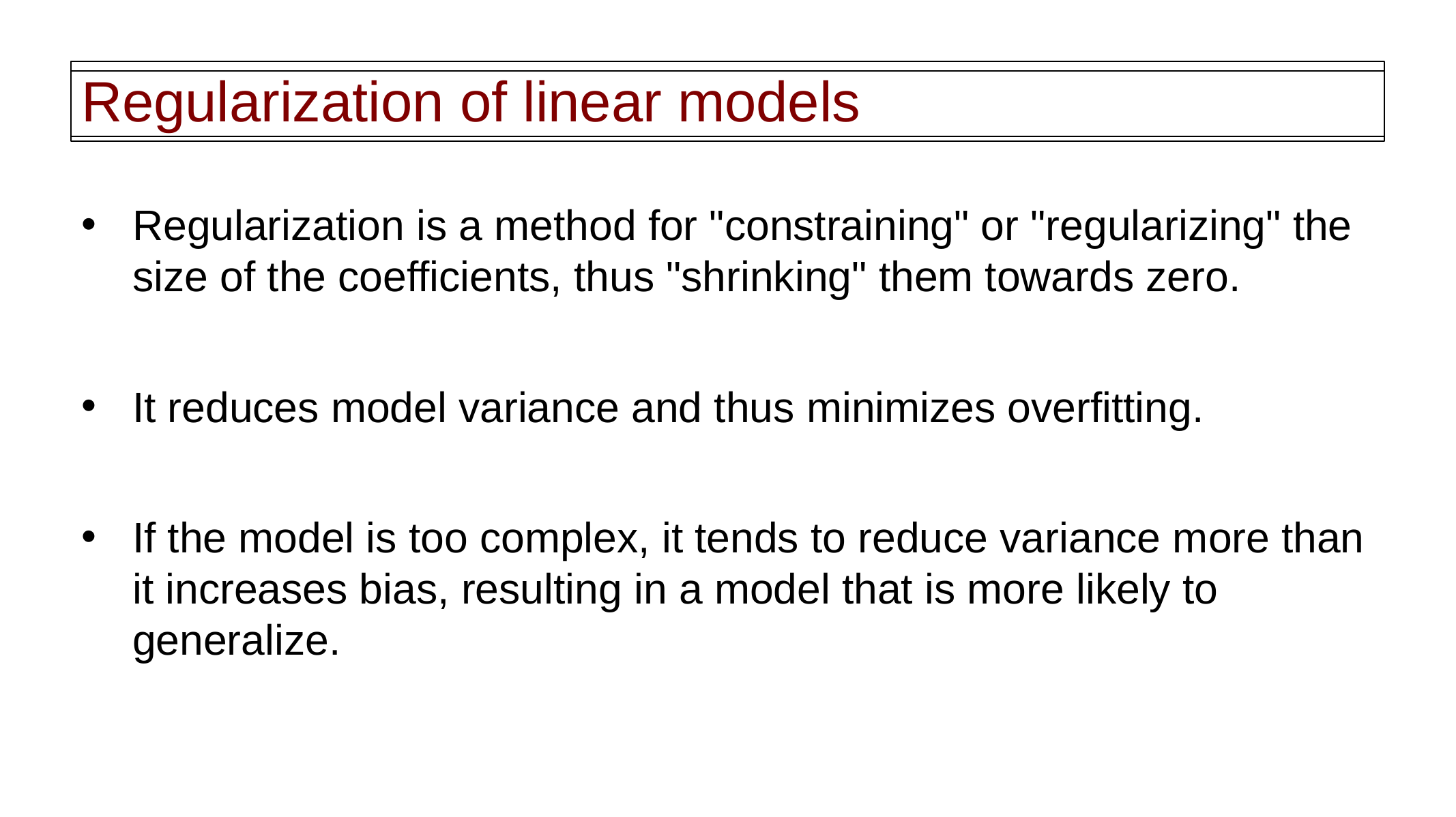

# Regularization of linear models
Regularization is a method for "constraining" or "regularizing" the size of the coefficients, thus "shrinking" them towards zero.

It reduces model variance and thus minimizes overfitting.

If the model is too complex, it tends to reduce variance more than it increases bias, resulting in a model that is more likely to generalize.